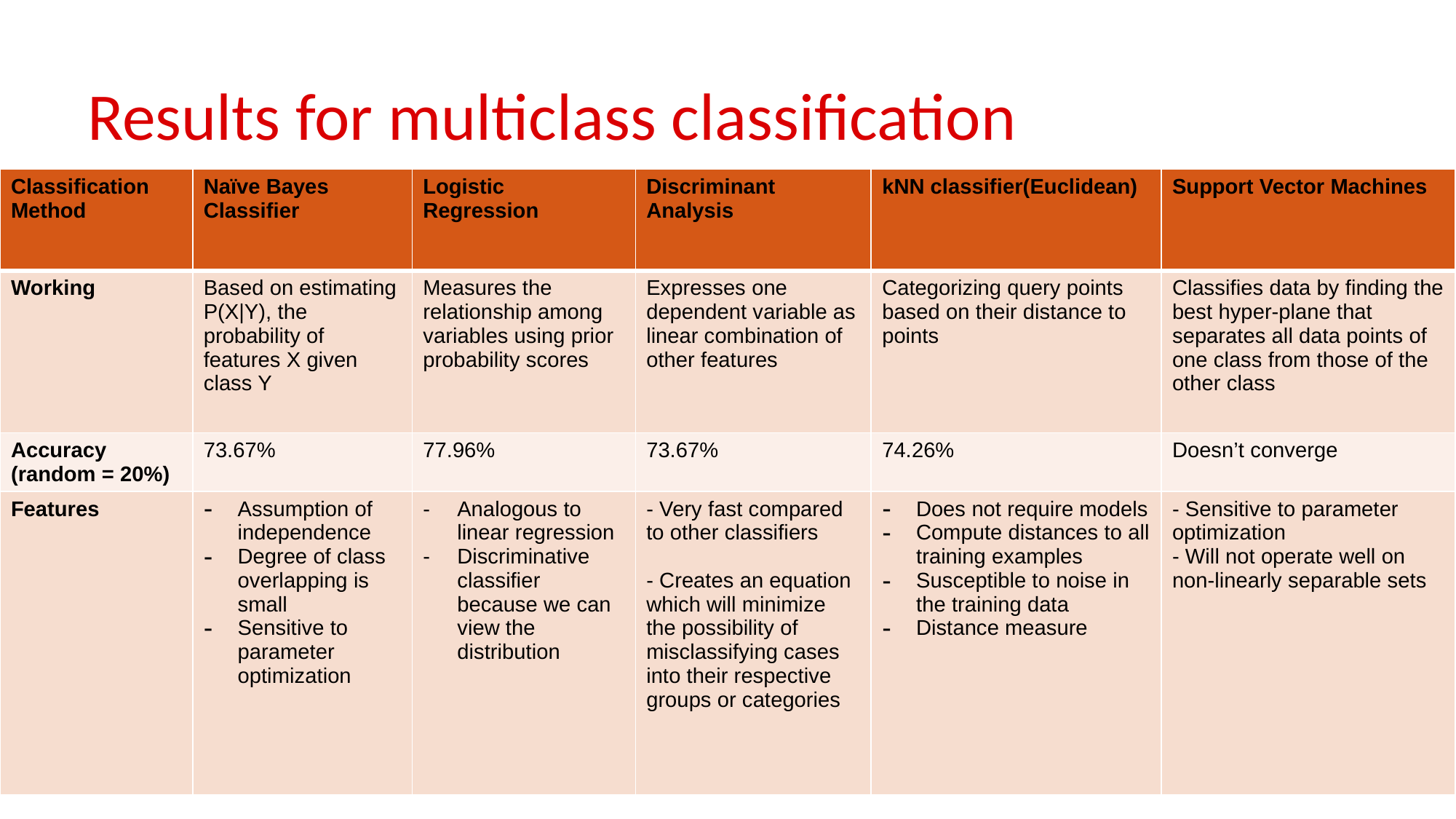

# Results for multiclass classification
| Classification Method | Naïve Bayes Classifier | Logistic Regression | Discriminant Analysis | kNN classifier(Euclidean) | Support Vector Machines |
| --- | --- | --- | --- | --- | --- |
| Working | Based on estimating P(X|Y), the probability of features X given class Y | Measures the relationship among variables using prior probability scores | Expresses one dependent variable as linear combination of other features | Categorizing query points based on their distance to points | Classifies data by finding the best hyper-plane that separates all data points of one class from those of the other class |
| Accuracy (random = 20%) | 73.67% | 77.96% | 73.67% | 74.26% | Doesn’t converge |
| Features | Assumption of independence Degree of class overlapping is small Sensitive to parameter optimization | Analogous to linear regression Discriminative classiﬁer because we can view the distribution | - Very fast compared to other classifiers - Creates an equation which will minimize the possibility of misclassifying cases into their respective groups or categories | Does not require models Compute distances to all training examples Susceptible to noise in the training data Distance measure | - Sensitive to parameter optimization - Will not operate well on non-linearly separable sets |